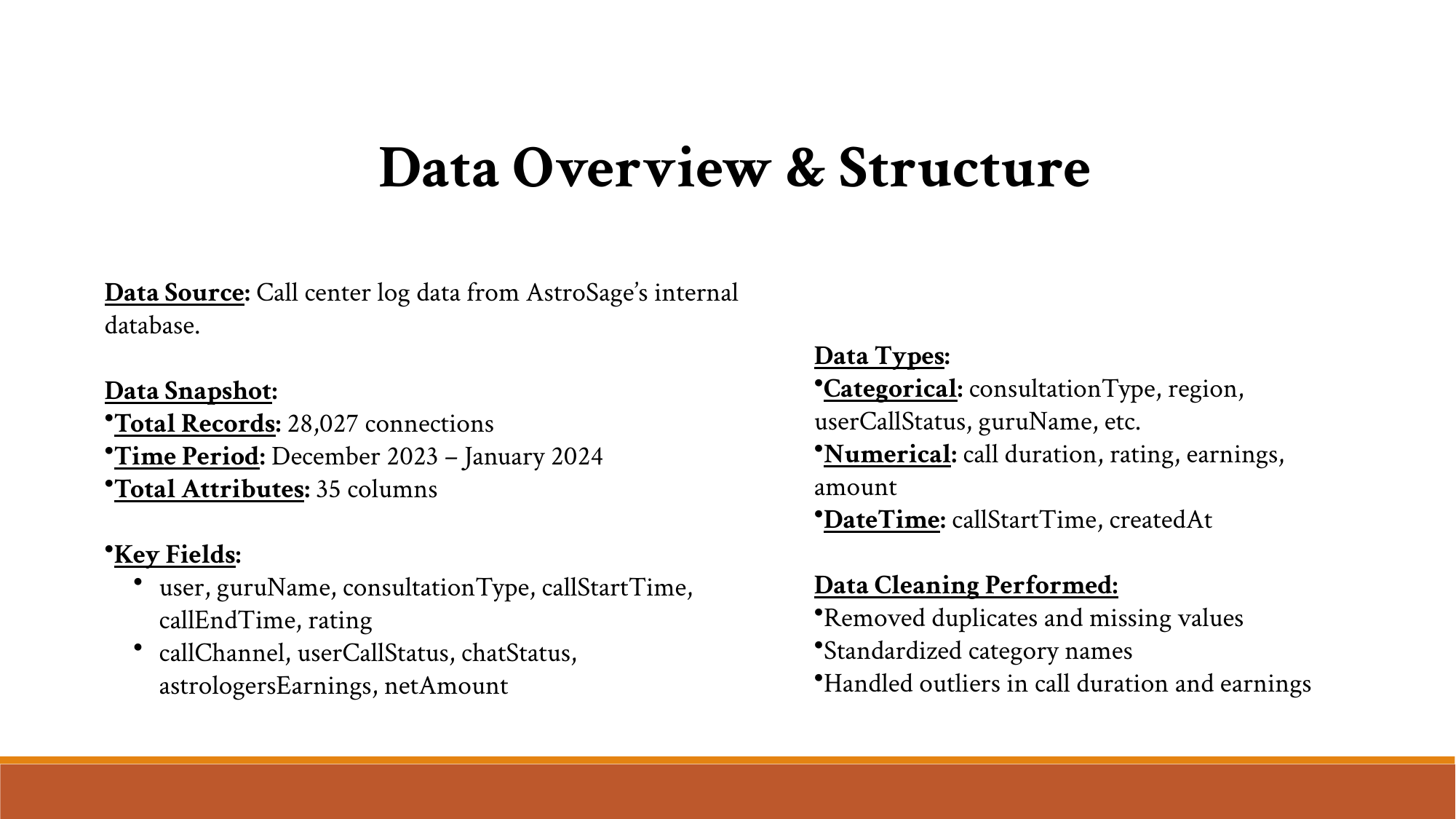

Data Overview & Structure
Data Source: Call center log data from AstroSage’s internal database.

Data Snapshot:
Total Records: 28,027 connections
Time Period: December 2023 – January 2024
Total Attributes: 35 columns

Key Fields:
user, guruName, consultationType, callStartTime, callEndTime, rating
callChannel, userCallStatus, chatStatus, astrologersEarnings, netAmount

Data Types:
Categorical: consultationType, region, userCallStatus, guruName, etc.
Numerical: call duration, rating, earnings, amount
DateTime: callStartTime, createdAt

Data Cleaning Performed:
Removed duplicates and missing values
Standardized category names
Handled outliers in call duration and earnings